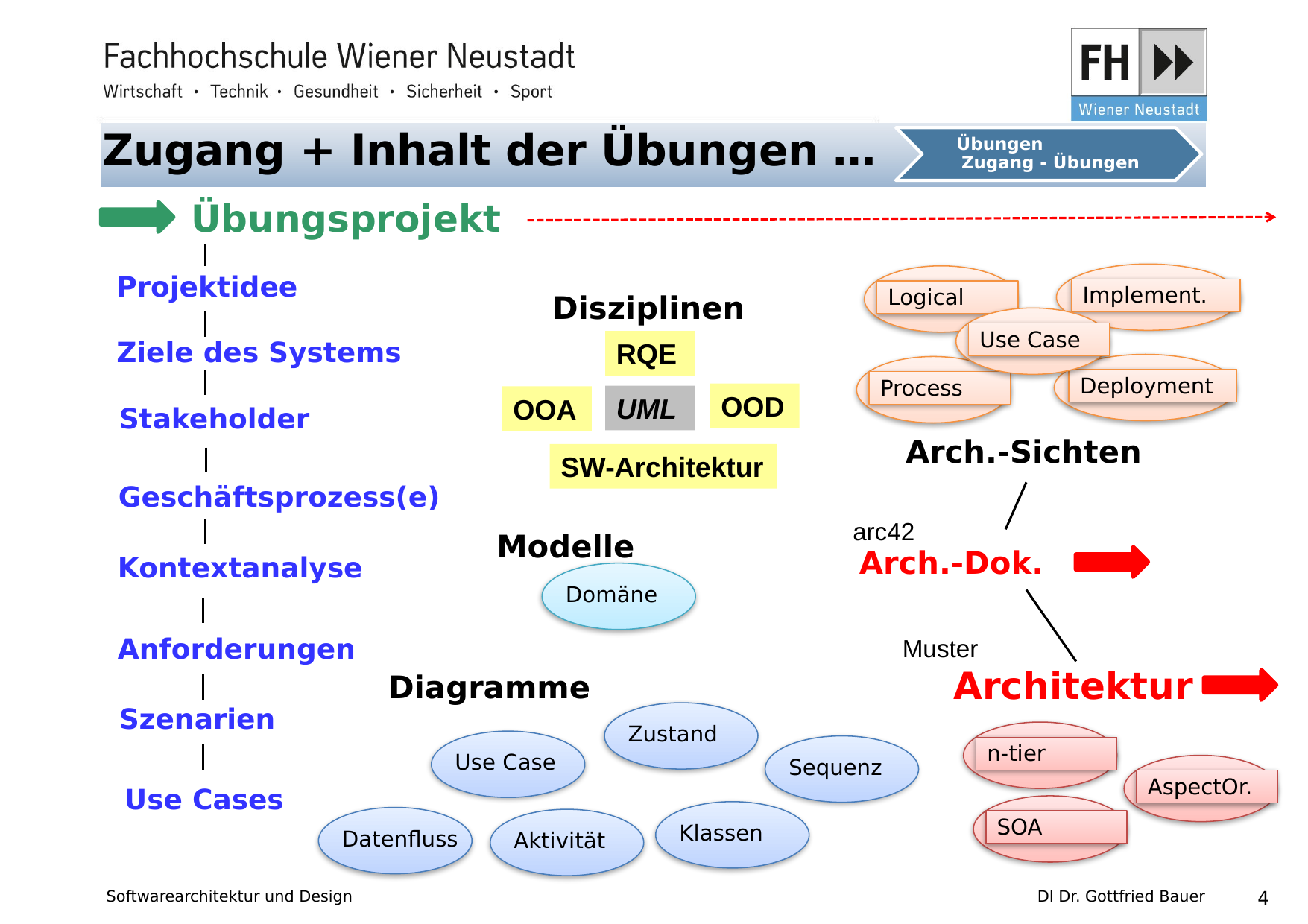

Zugang + Inhalt der Übungen …
Übungen                  Zugang - Übungen
Übungsprojekt

Implement.

Logical
Projektidee
Disziplinen

Use Case
RQE
Ziele des Systems

Deployment

Process
OOD
UML
OOA
Stakeholder
Arch.-Sichten
SW-Architektur
Geschäftsprozess(e)
arc42
Modelle
Arch.-Dok.

Kontextanalyse

Domäne
Muster
Anforderungen
Architektur
Diagramme

Szenarien

Zustand

Use Case

Sequenz
n-tier

AspectOr.
Use Cases

SOA

Klassen

Datenfluss

Aktivität
Softwarearchitektur und Design
DI Dr. Gottfried Bauer
4